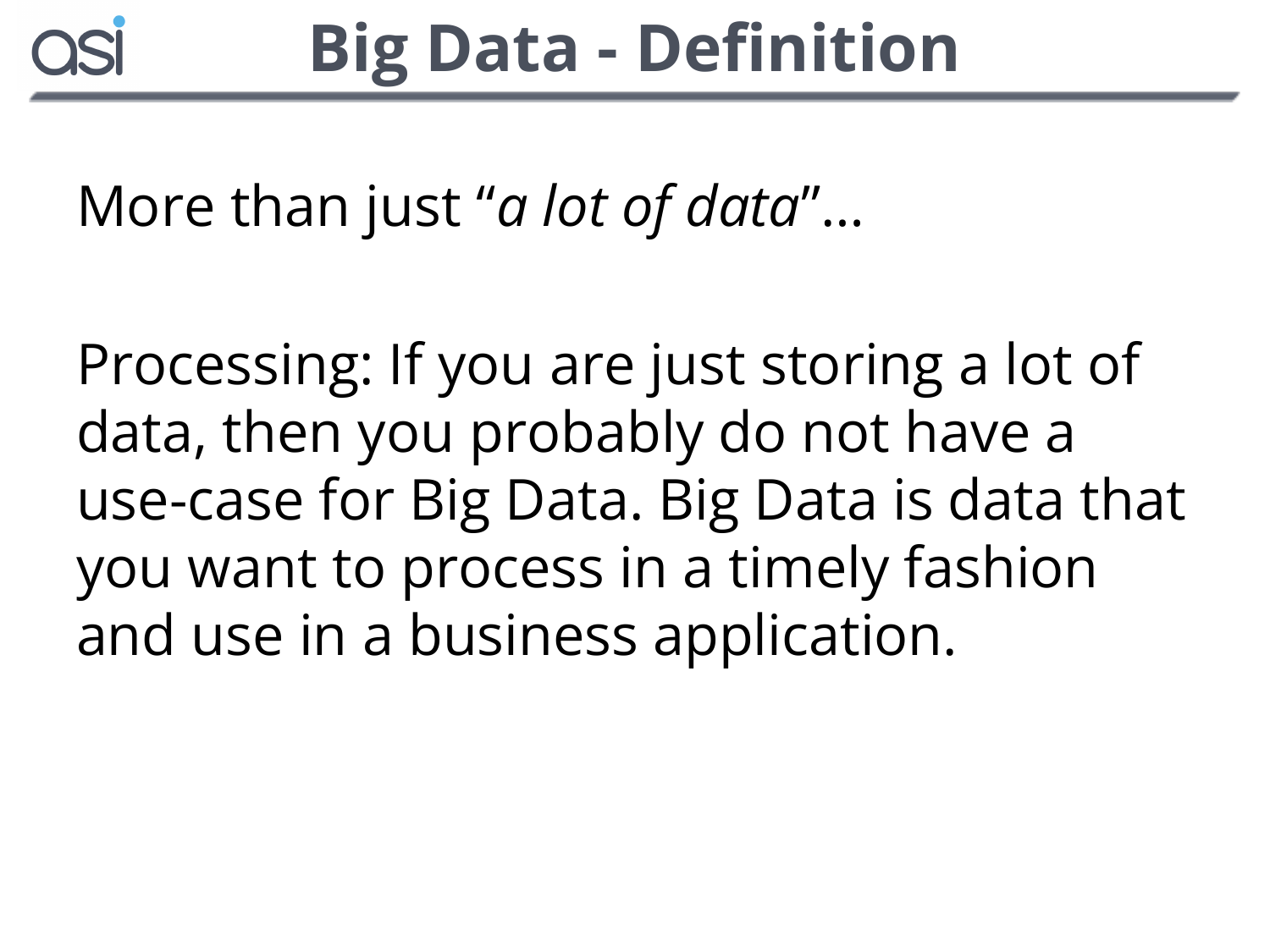

# Big Data - Definition
More than just “a lot of data”…

Processing: If you are just storing a lot of data, then you probably do not have a use-case for Big Data. Big Data is data that you want to process in a timely fashion and use in a business application.